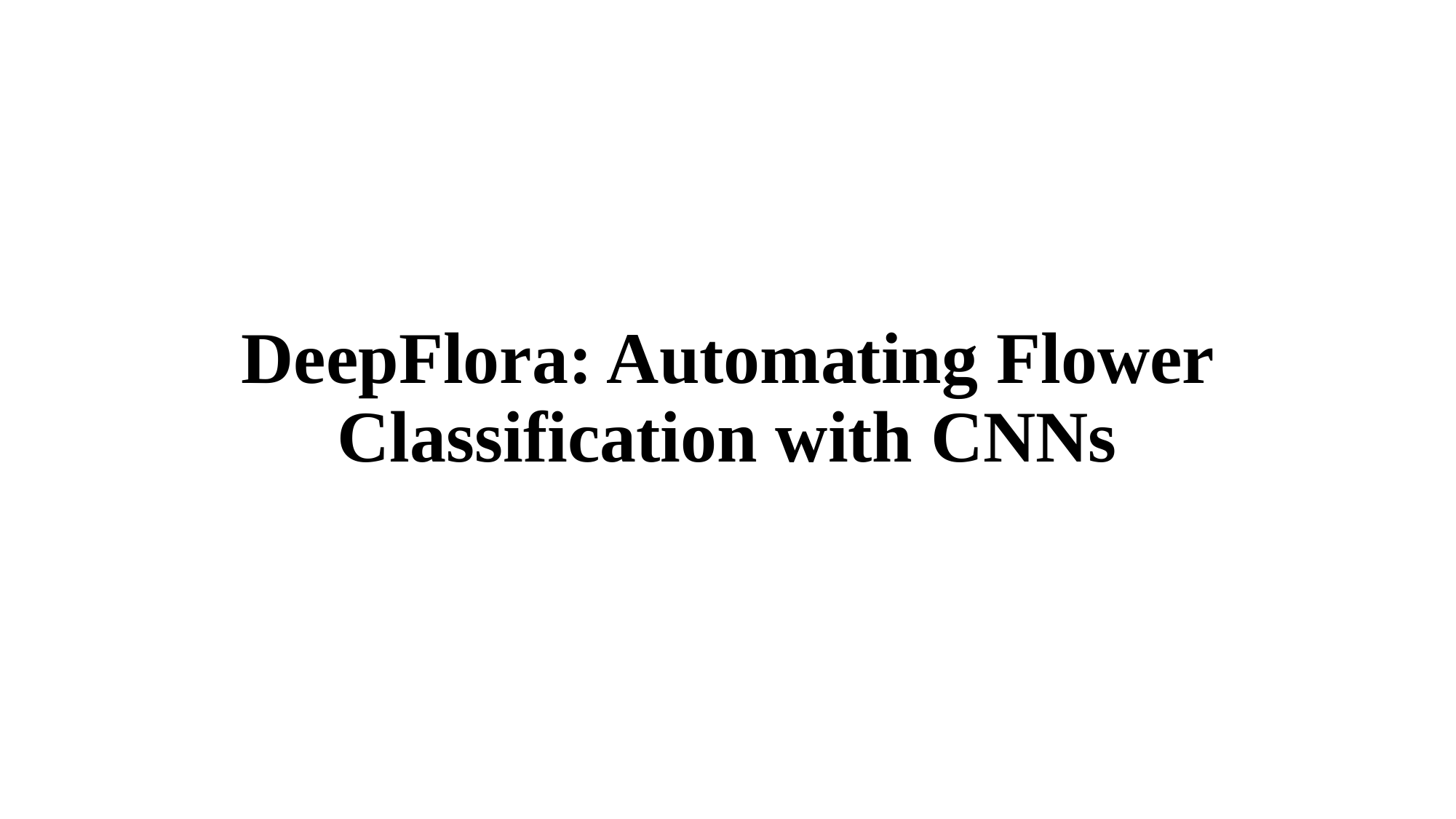

# DeepFlora: Automating Flower Classification with CNNs